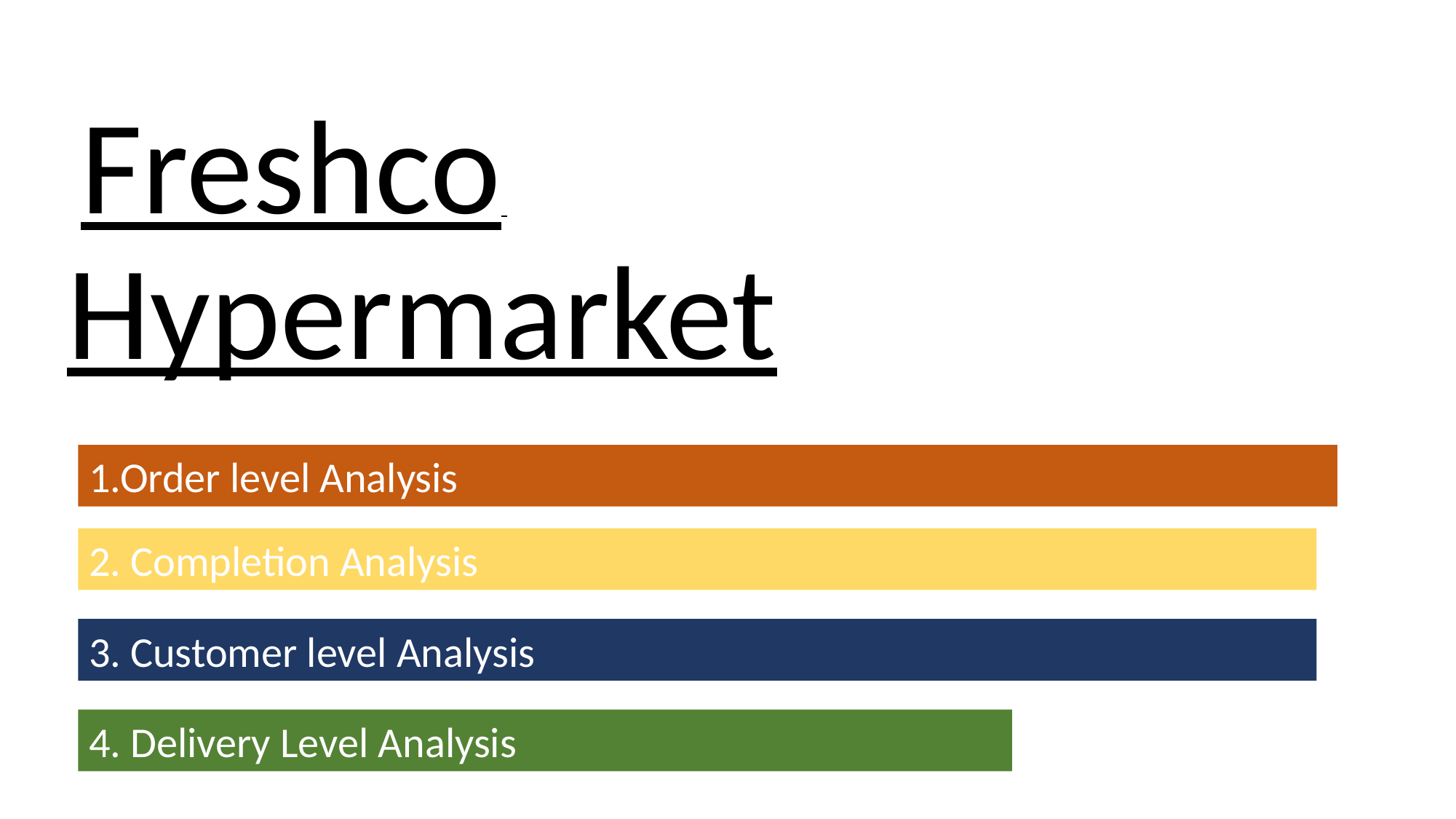

Freshco
Hypermarket
1.Order level Analysis
2. Completion Analysis
3. Customer level Analysis
4. Delivery Level Analysis